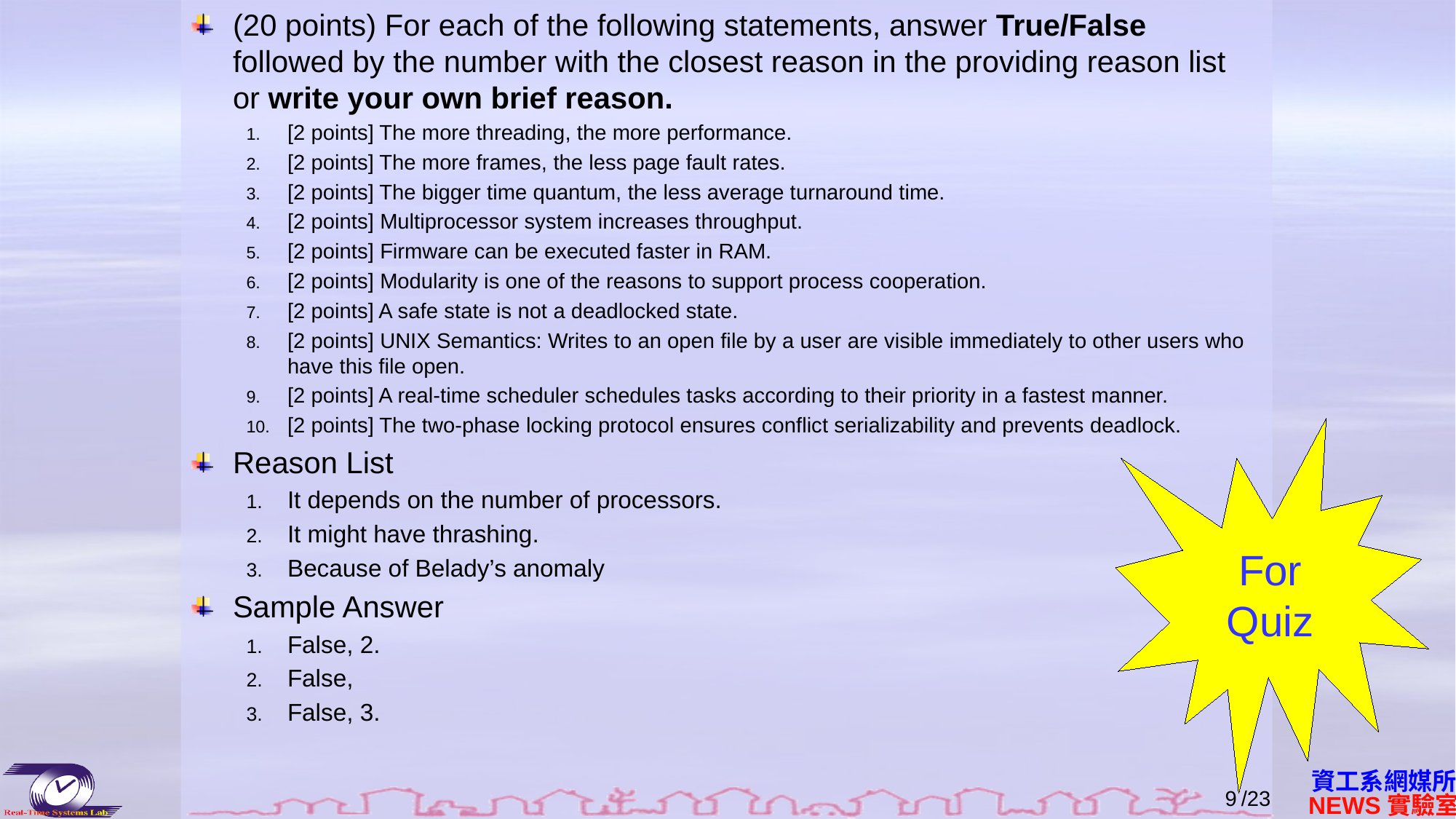

(20 points) For each of the following statements, answer True/False followed by the number with the closest reason in the providing reason list or write your own brief reason.
[2 points] The more threading, the more performance.
[2 points] The more frames, the less page fault rates.
[2 points] The bigger time quantum, the less average turnaround time.
[2 points] Multiprocessor system increases throughput.
[2 points] Firmware can be executed faster in RAM.
[2 points] Modularity is one of the reasons to support process cooperation.
[2 points] A safe state is not a deadlocked state.
[2 points] UNIX Semantics: Writes to an open file by a user are visible immediately to other users who have this file open.
[2 points] A real-time scheduler schedules tasks according to their priority in a fastest manner.
[2 points] The two-phase locking protocol ensures conflict serializability and prevents deadlock.
Reason List
It depends on the number of processors.
It might have thrashing.
Because of Belady’s anomaly
Sample Answer
False, 2.
False,
False, 3.

For Quiz
9
/23